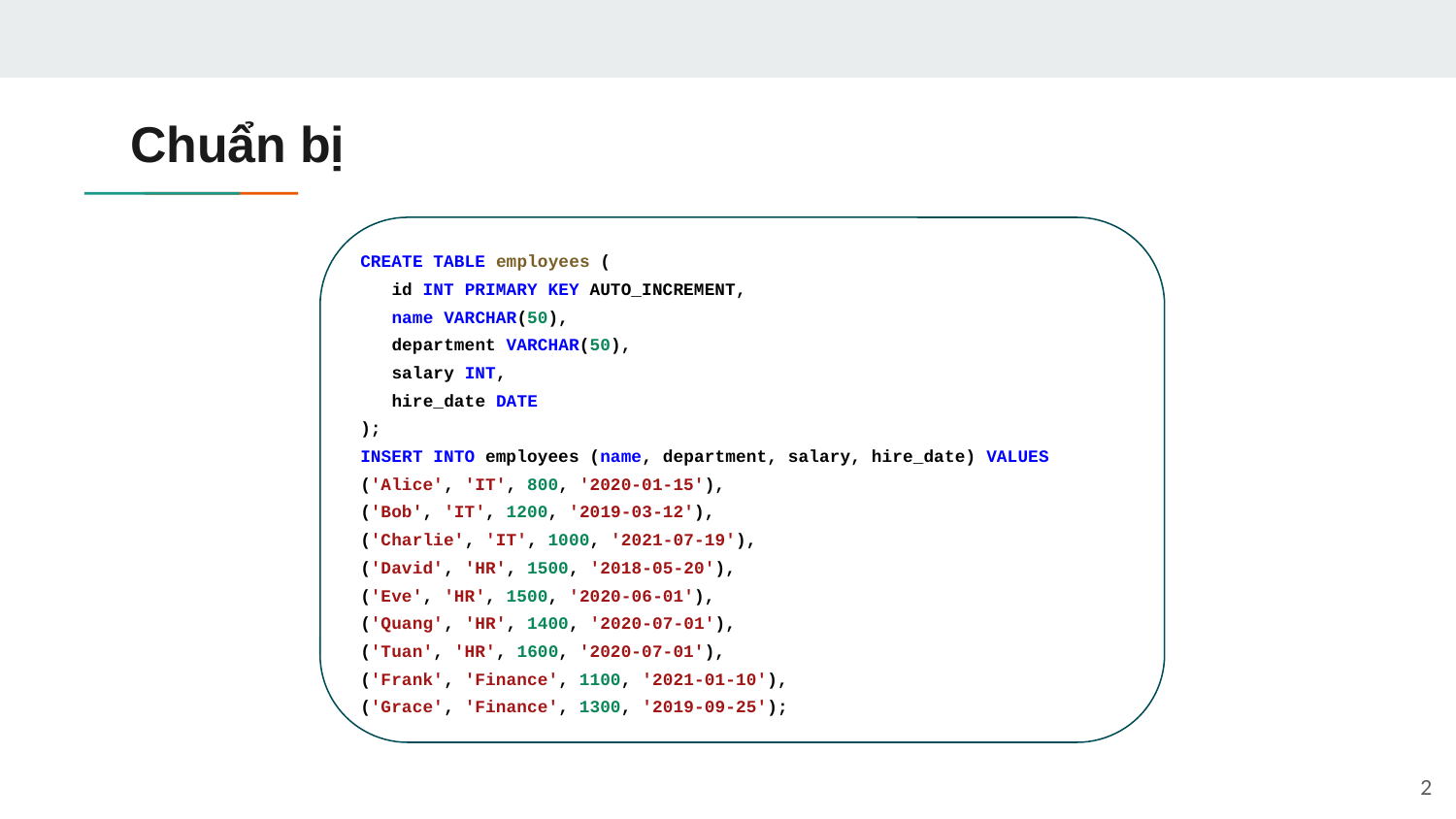

# Chuẩn bị
CREATE TABLE employees (
   id INT PRIMARY KEY AUTO_INCREMENT,
   name VARCHAR(50),
   department VARCHAR(50),
   salary INT,
   hire_date DATE
);
INSERT INTO employees (name, department, salary, hire_date) VALUES
('Alice', 'IT', 800, '2020-01-15'),
('Bob', 'IT', 1200, '2019-03-12'),
('Charlie', 'IT', 1000, '2021-07-19'),
('David', 'HR', 1500, '2018-05-20'),
('Eve', 'HR', 1500, '2020-06-01'),
('Quang', 'HR', 1400, '2020-07-01'),
('Tuan', 'HR', 1600, '2020-07-01'),
('Frank', 'Finance', 1100, '2021-01-10'),
('Grace', 'Finance', 1300, '2019-09-25');
2